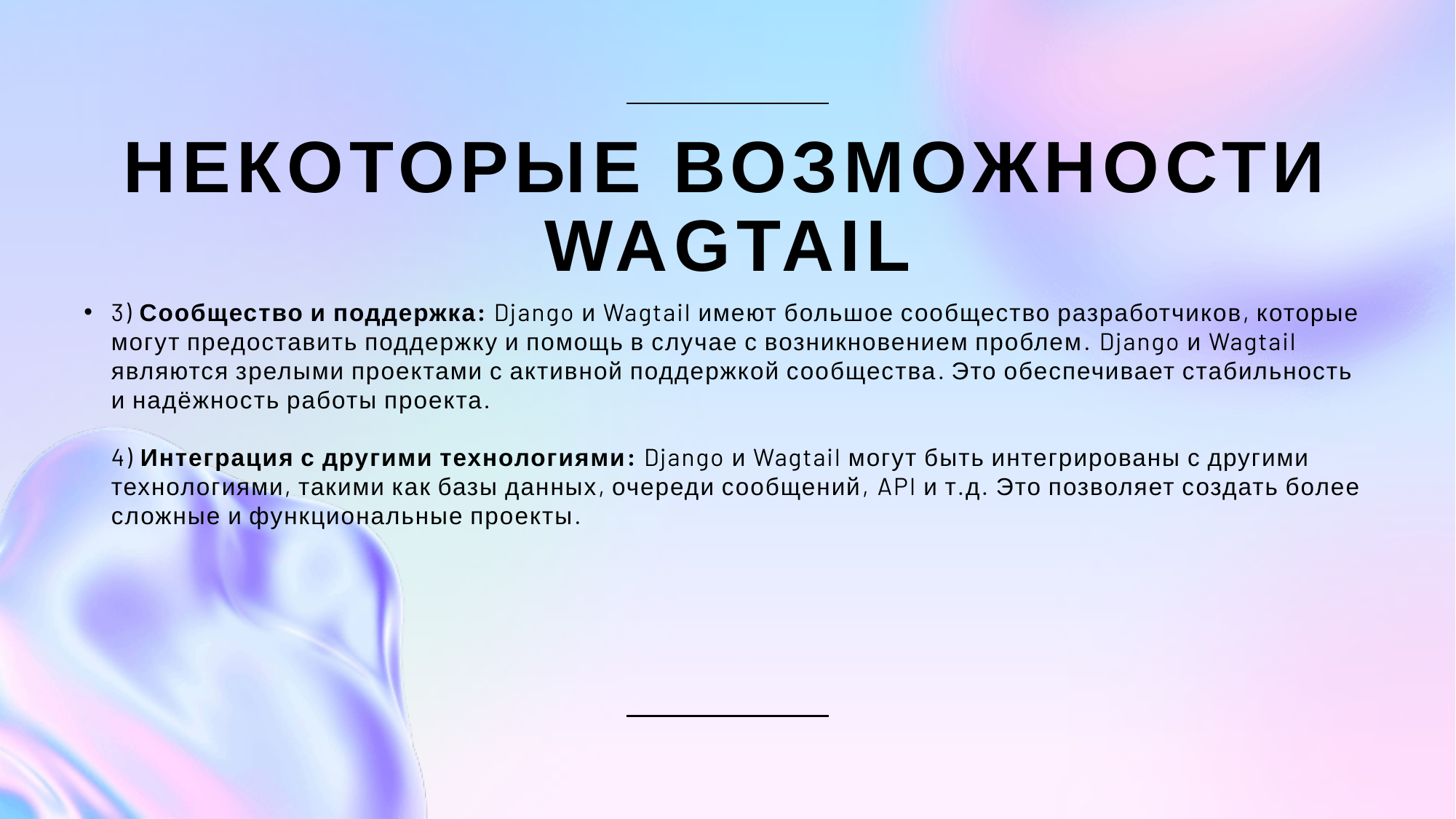

# Некоторые возможности Wagtail
3) Сообщество и поддержка: Django и Wagtail имеют большое сообщество разработчиков, которые могут предоставить поддержку и помощь в случае с возникновением проблем. Django и Wagtail являются зрелыми проектами с активной поддержкой сообщества. Это обеспечивает стабильность и надёжность работы проекта.
4) Интеграция с другими технологиями: Django и Wagtail могут быть интегрированы с другими технологиями, такими как базы данных, очереди сообщений, API и т.д. Это позволяет создать более сложные и функциональные проекты.